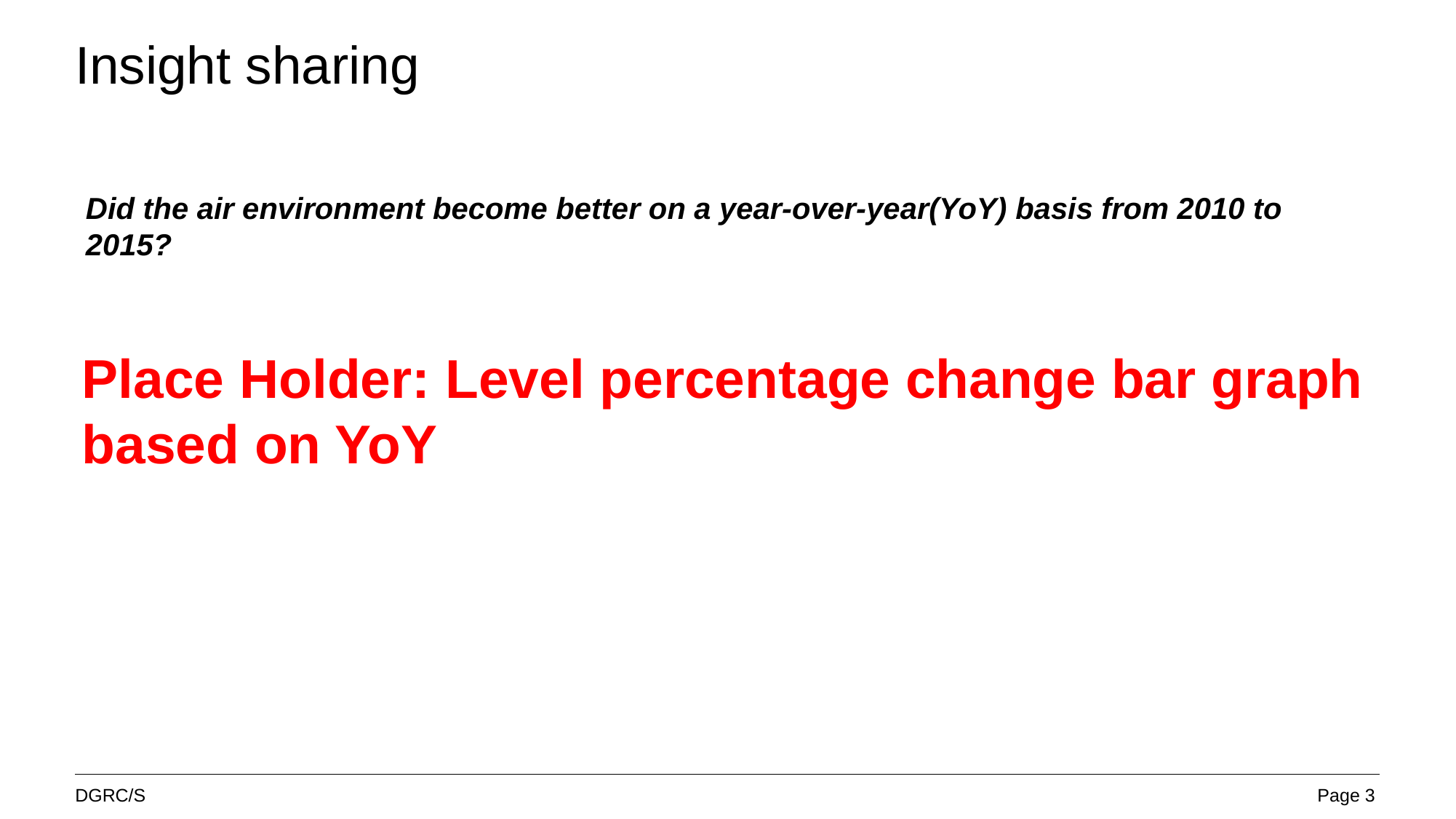

# Insight sharing
Did the air environment become better on a year-over-year(YoY) basis from 2010 to 2015?

Place Holder: Level percentage change bar graph based on YoY
Page 3